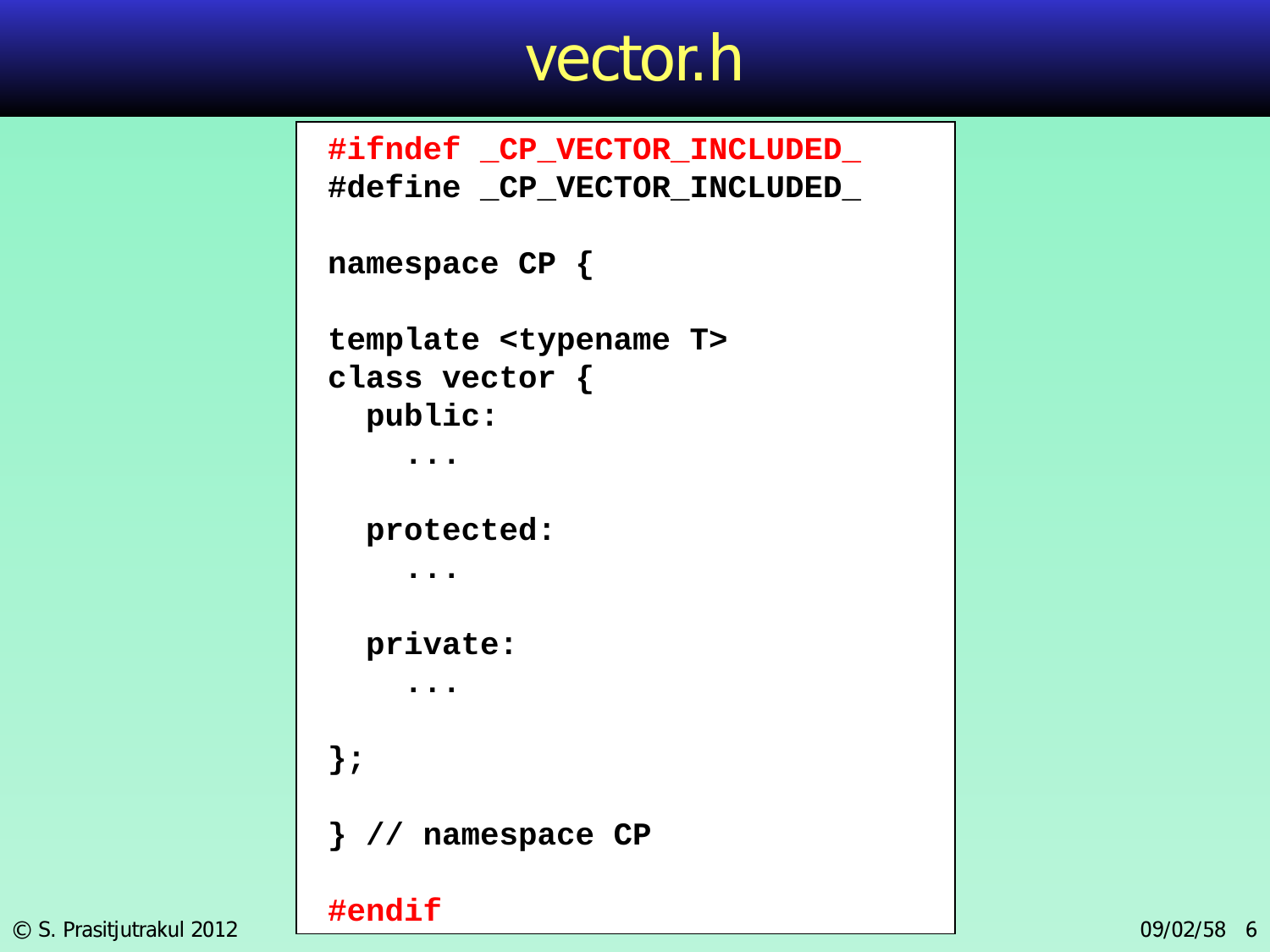

# vector.h
 #ifndef _CP_VECTOR_INCLUDED_
 #define _CP_VECTOR_INCLUDED_

 namespace CP {

 template <typename T>
 class vector {
   public:
     ...

   protected:
     ...

   private:
     ...

 };

 } // namespace CP

 #endif